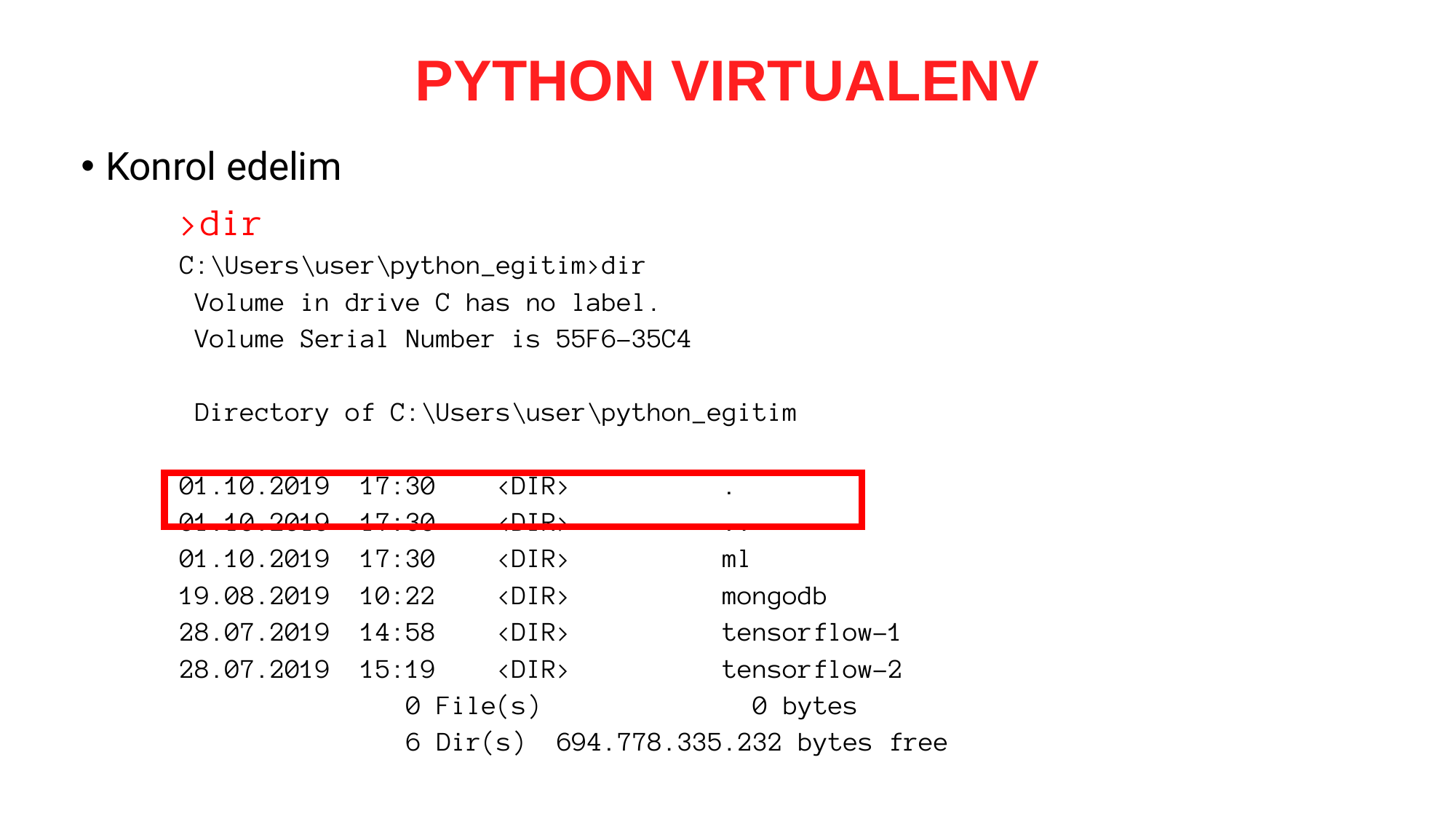

# PYTHON VIRTUALENV
Konrol edelim
	>dir
C:\Users\user\python_egitim>dir
 Volume in drive C has no label.
 Volume Serial Number is 55F6-35C4

 Directory of C:\Users\user\python_egitim

01.10.2019  17:30    <DIR>          .
01.10.2019  17:30    <DIR>          ..
01.10.2019  17:30    <DIR>          ml
19.08.2019  10:22    <DIR>          mongodb
28.07.2019  14:58    <DIR>          tensorflow-1
28.07.2019  15:19    <DIR>          tensorflow-2
               0 File(s)              0 bytes
               6 Dir(s)  694.778.335.232 bytes free